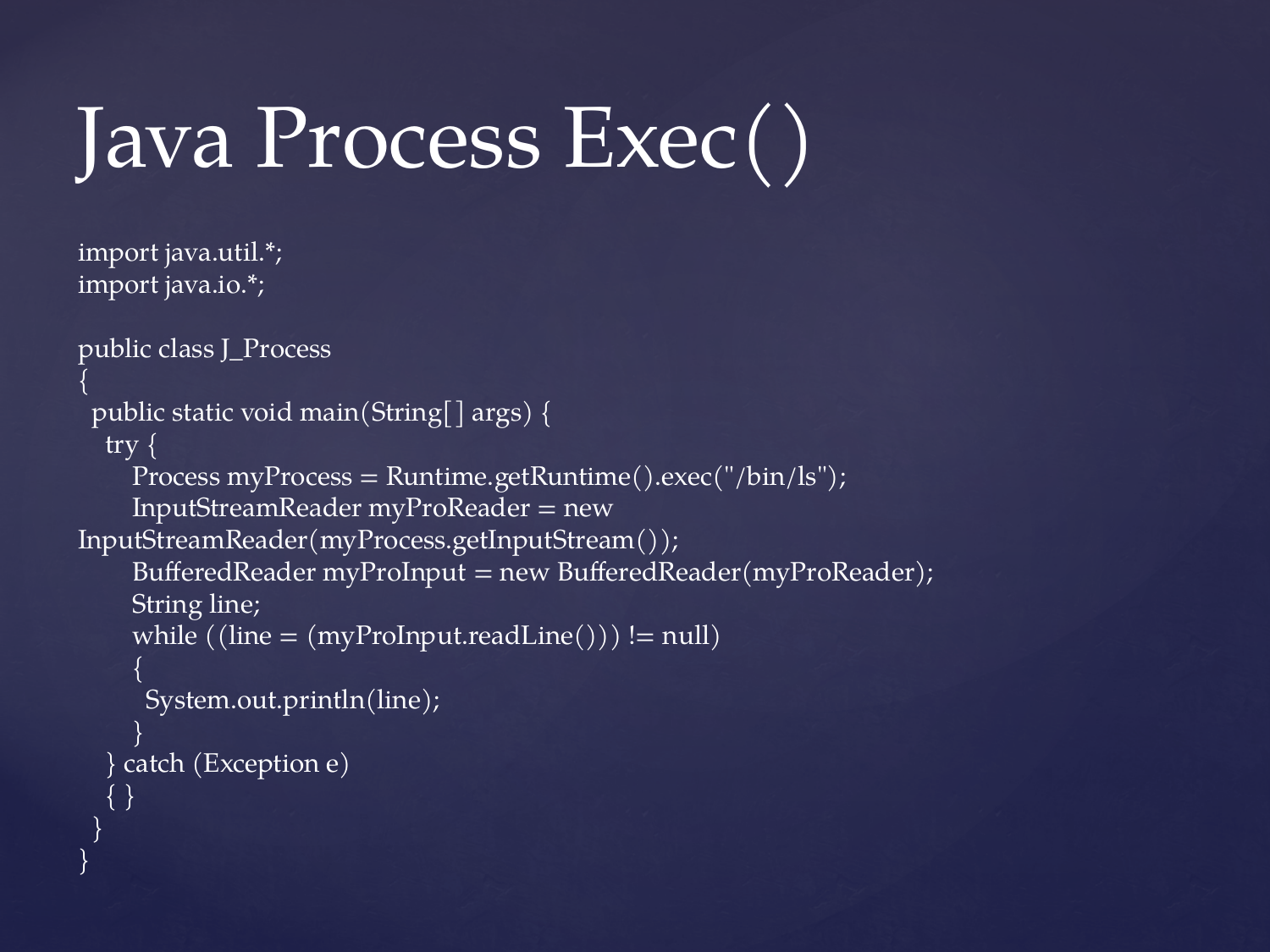

# Java Process Exec()
import java.util.*;
import java.io.*;

public class J_Process
{
  public static void main(String[] args) {
    try {
        Process myProcess = Runtime.getRuntime().exec("/bin/ls");
        InputStreamReader myProReader = new InputStreamReader(myProcess.getInputStream());
        BufferedReader myProInput = new BufferedReader(myProReader);
        String line;
        while ((line = (myProInput.readLine())) != null)
        {
          System.out.println(line);
        }
    } catch (Exception e)
    { }
  }
}